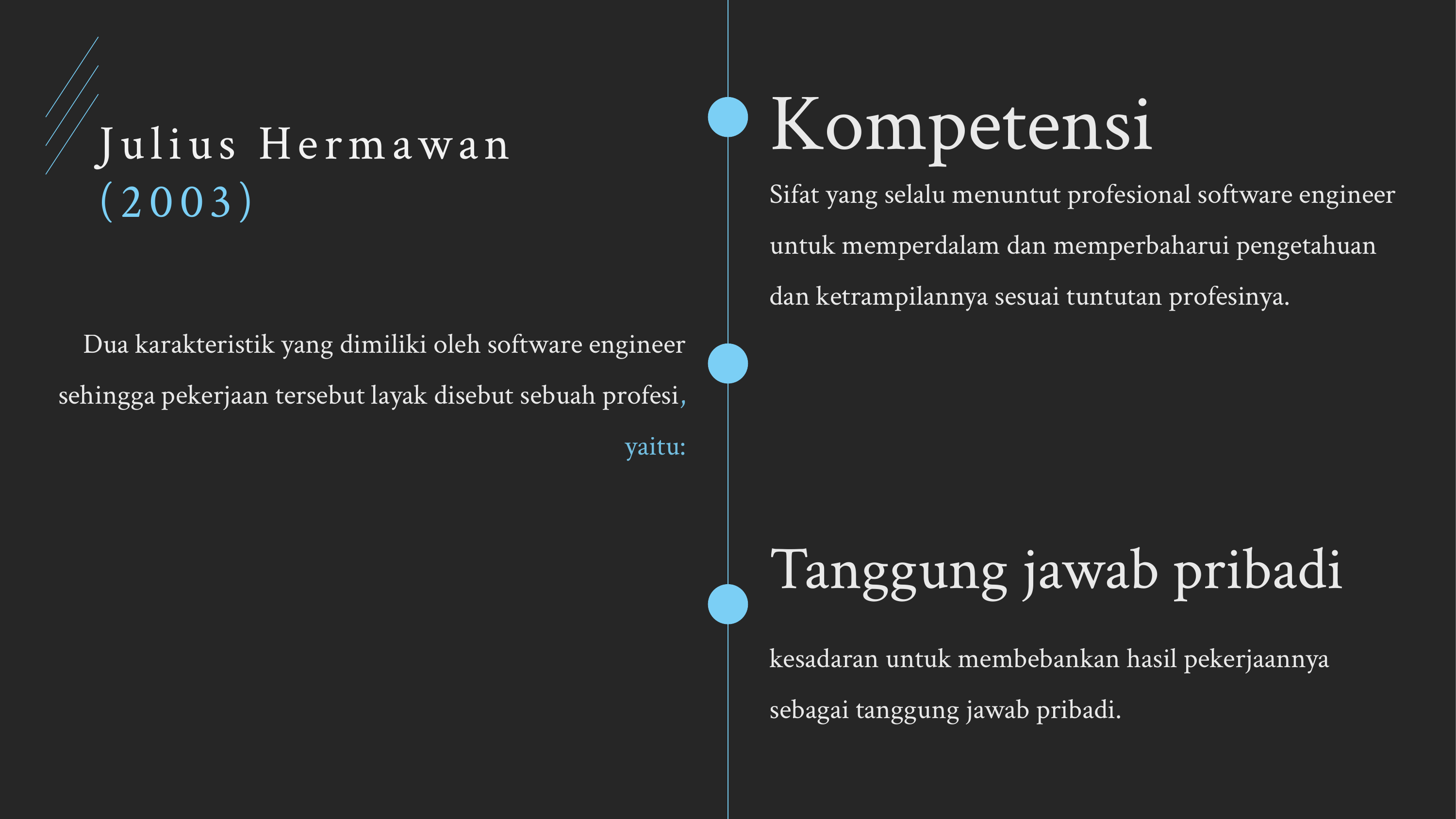

Kompetensi
# Julius Hermawan (2003)
Sifat yang selalu menuntut profesional software engineer untuk memperdalam dan memperbaharui pengetahuan dan ketrampilannya sesuai tuntutan profesinya.
Dua karakteristik yang dimiliki oleh software engineer sehingga pekerjaan tersebut layak disebut sebuah profesi, yaitu:
Tanggung jawab pribadi
kesadaran untuk membebankan hasil pekerjaannya sebagai tanggung jawab pribadi.